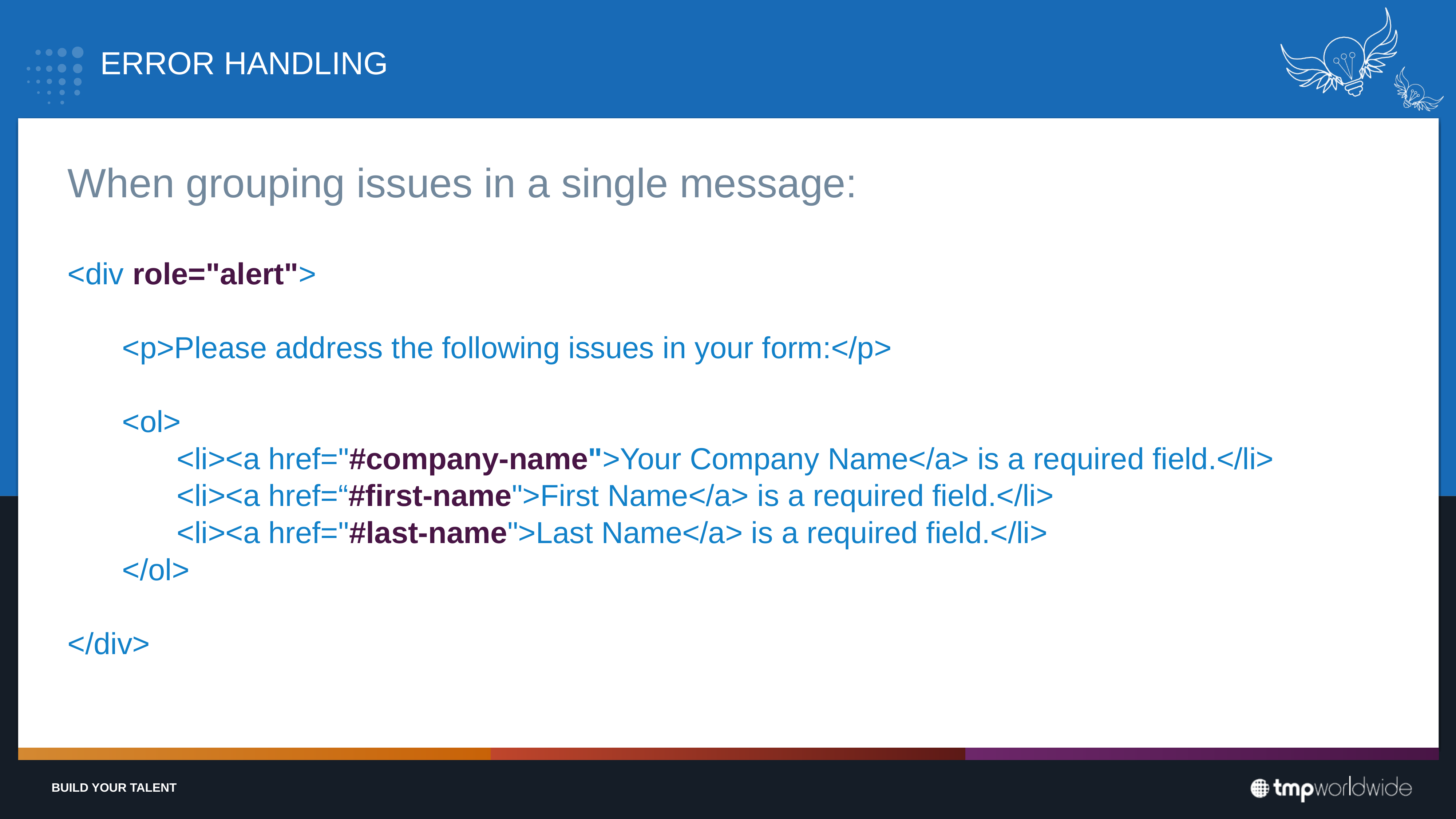

# ERROR HANDLING
When grouping issues in a single message:

<div role="alert">

	<p>Please address the following issues in your form:</p>

	<ol>
 		<li><a href="#company-name">Your Company Name</a> is a required field.</li>
 		<li><a href=“#first-name">First Name</a> is a required field.</li>
 		<li><a href="#last-name">Last Name</a> is a required field.</li>
 	</ol>

</div>